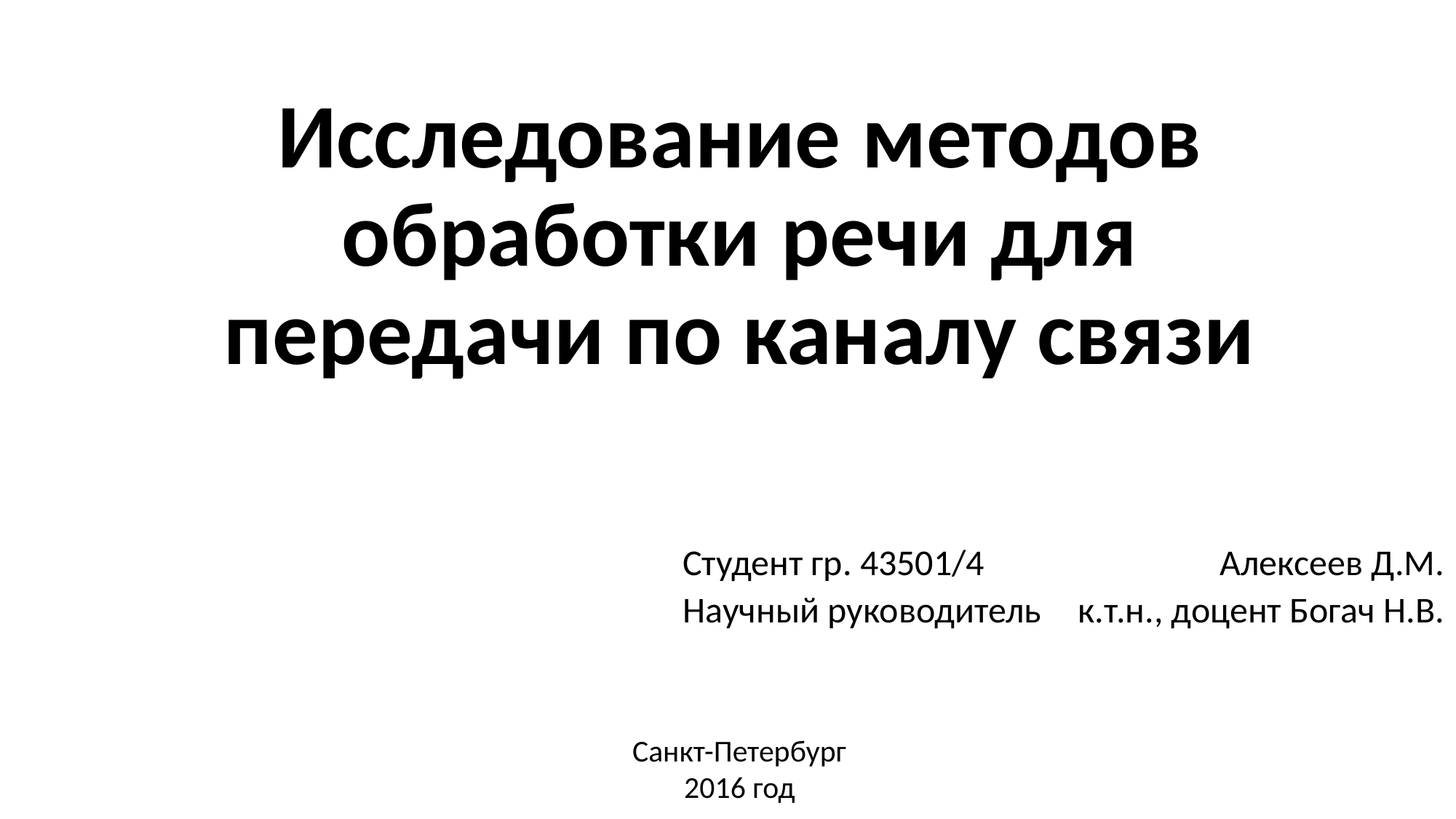

# Исследование методов обработки речи для передачи по каналу связи
| Студент гр. 43501/4 | Алексеев Д.М. |
| --- | --- |
| Научный руководитель | к.т.н., доцент Богач Н.В. |
Санкт-Петербург
2016 год